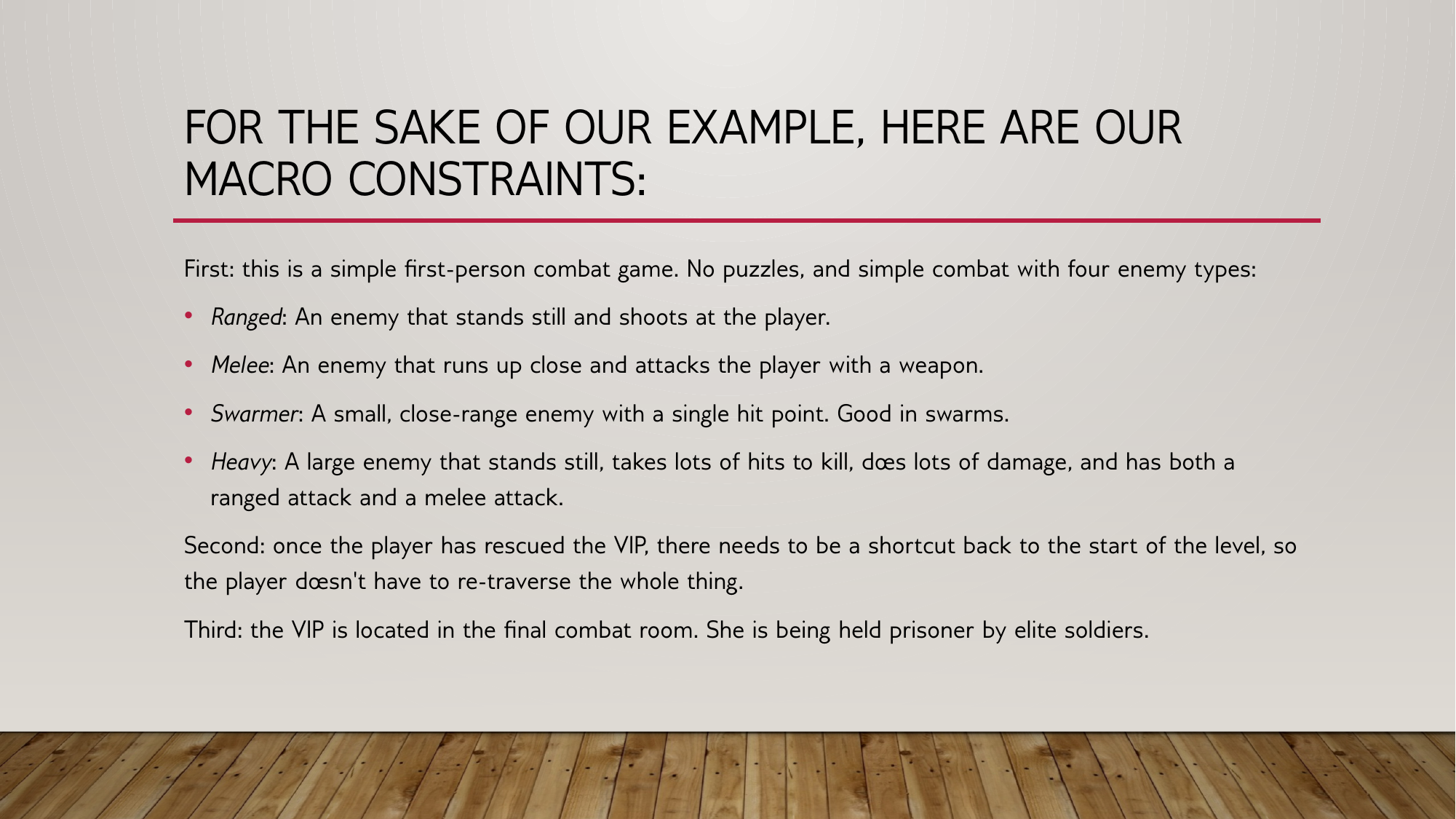

# For the sake of our example, here are our Macro constraints:
First: this is a simple first-person combat game. No puzzles, and simple combat with four enemy types:
Ranged: An enemy that stands still and shoots at the player.
Melee: An enemy that runs up close and attacks the player with a weapon.
Swarmer: A small, close-range enemy with a single hit point. Good in swarms.
Heavy: A large enemy that stands still, takes lots of hits to kill, does lots of damage, and has both a ranged attack and a melee attack.
Second: once the player has rescued the VIP, there needs to be a shortcut back to the start of the level, so the player doesn't have to re-traverse the whole thing.
Third: the VIP is located in the final combat room. She is being held prisoner by elite soldiers.